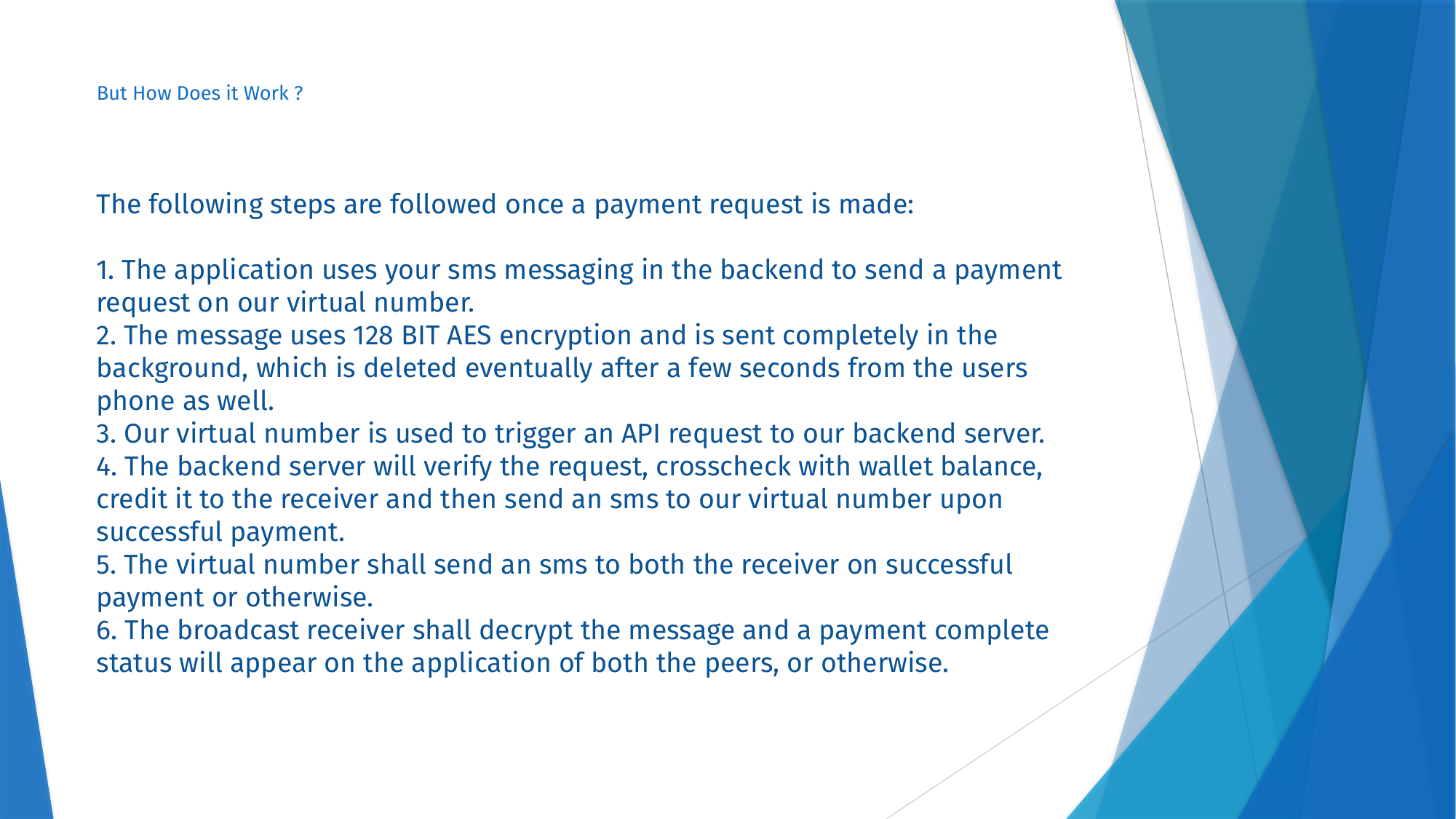

# But How Does it Work ?
The following steps are followed once a payment request is made:

1. The application uses your sms messaging in the backend to send a payment request on our virtual number.
2. The message uses 128 BIT AES encryption and is sent completely in the background, which is deleted eventually after a few seconds from the users phone as well.
3. Our virtual number is used to trigger an API request to our backend server.
4. The backend server will verify the request, crosscheck with wallet balance, credit it to the receiver and then send an sms to our virtual number upon successful payment.
5. The virtual number shall send an sms to both the receiver on successful payment or otherwise.
6. The broadcast receiver shall decrypt the message and a payment complete status will appear on the application of both the peers, or otherwise.